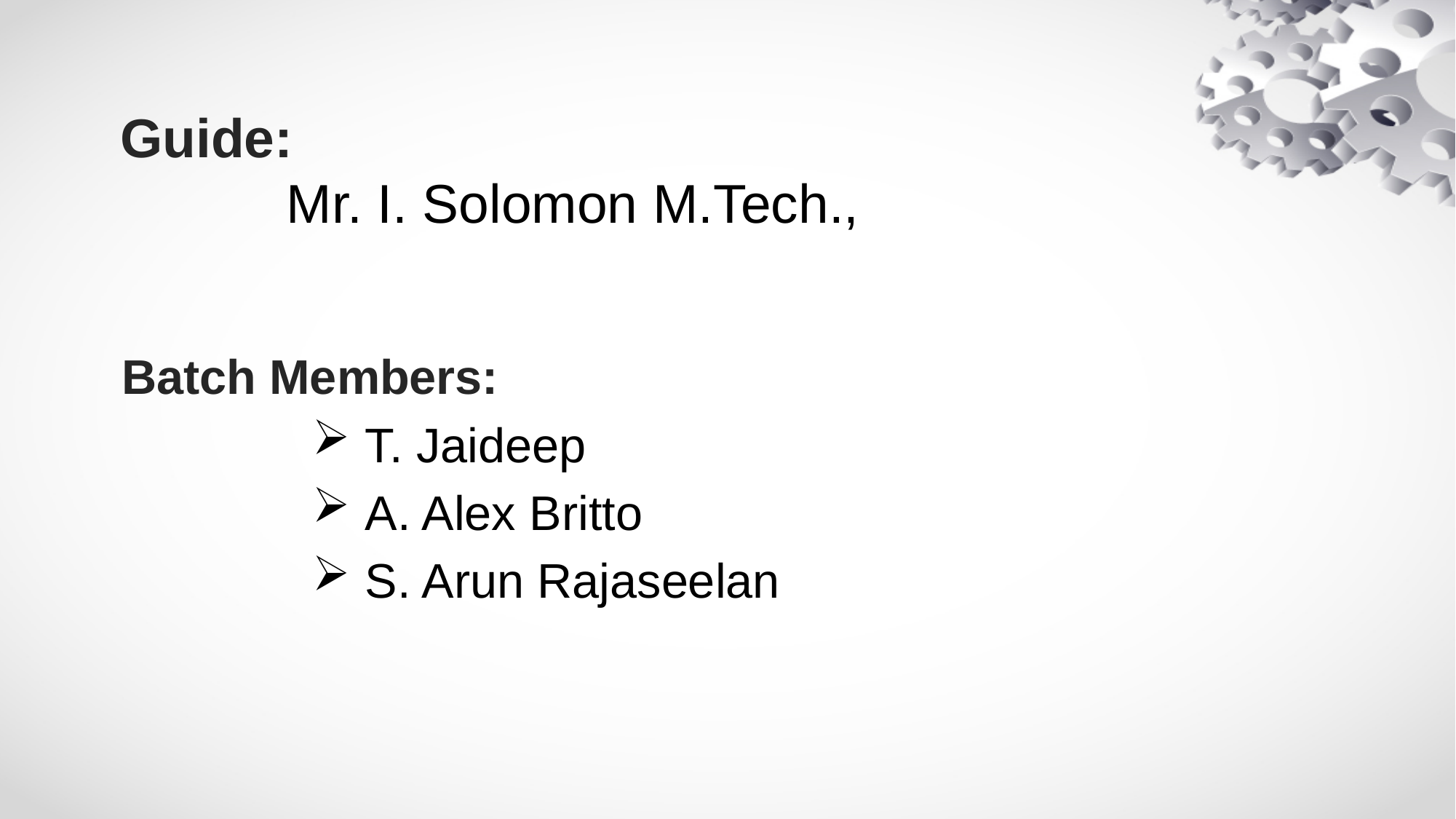

# Guide: Mr. I. Solomon M.Tech.,
  Batch Members:
 T. Jaideep
 A. Alex Britto
 S. Arun Rajaseelan